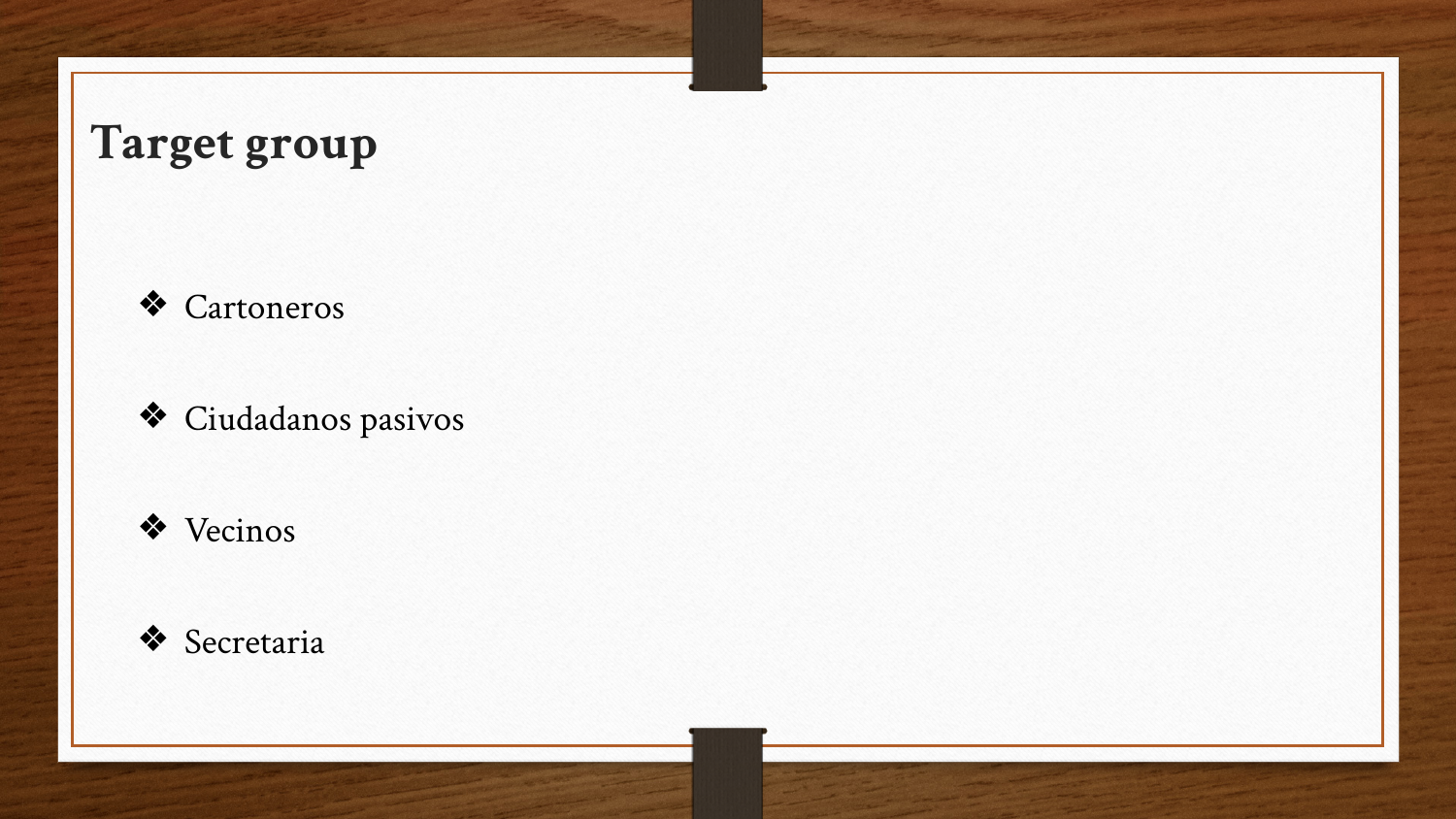

# Target group
Cartoneros
Ciudadanos pasivos
Vecinos
Secretaria